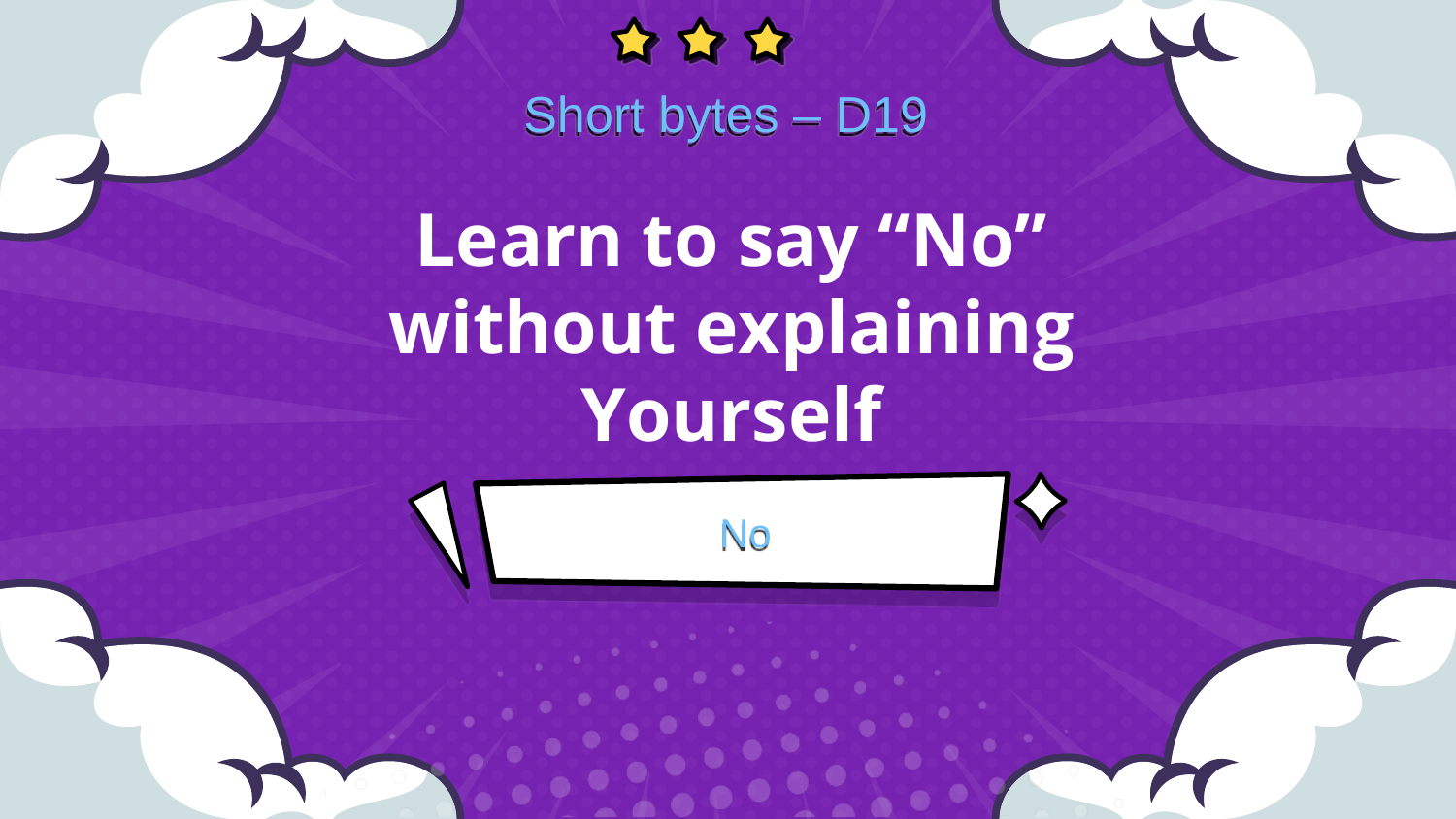

Short bytes – D19
Learn to say “No” without explaining Yourself
# No